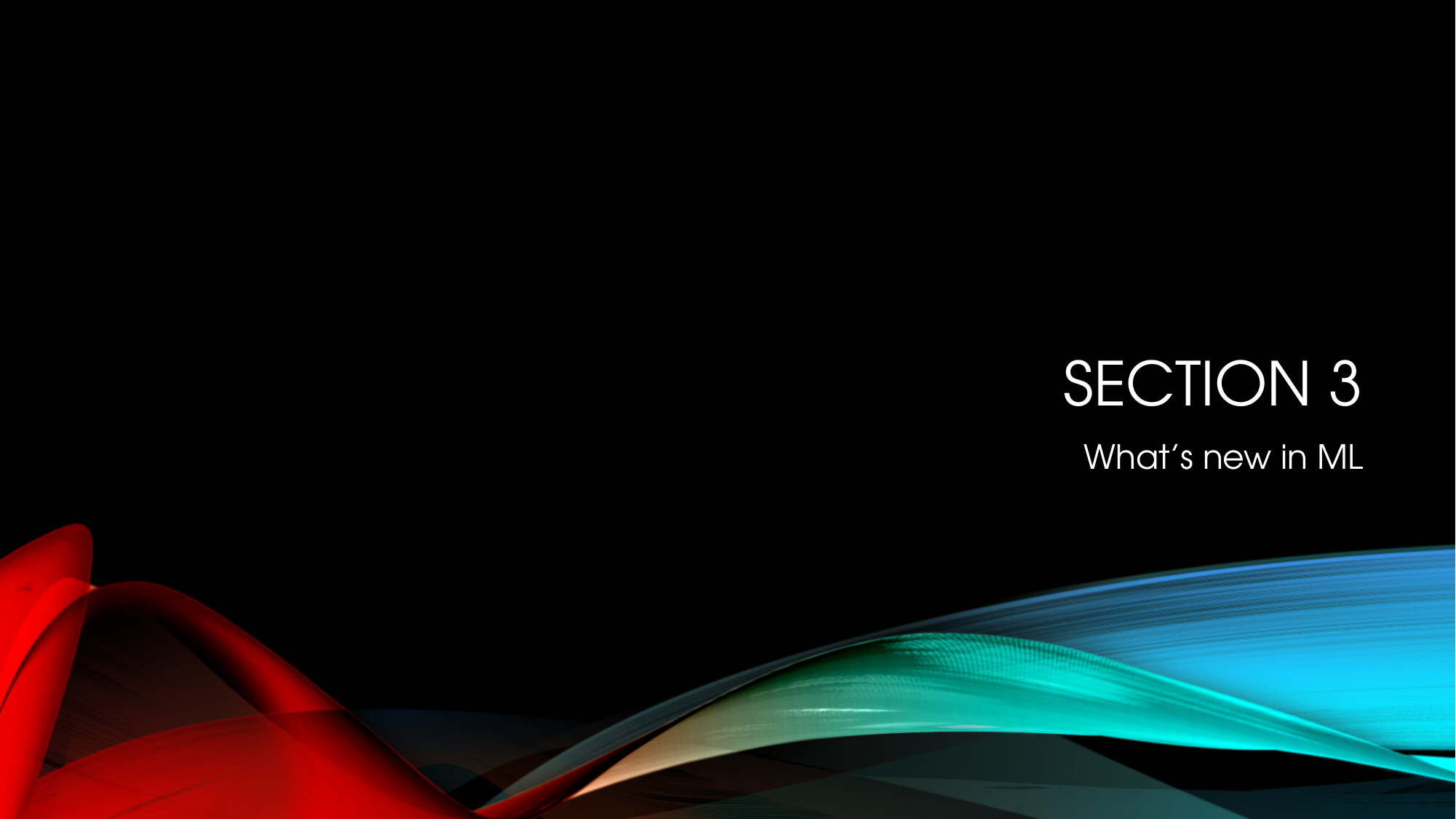

# SECTION 3
What’s new in ML